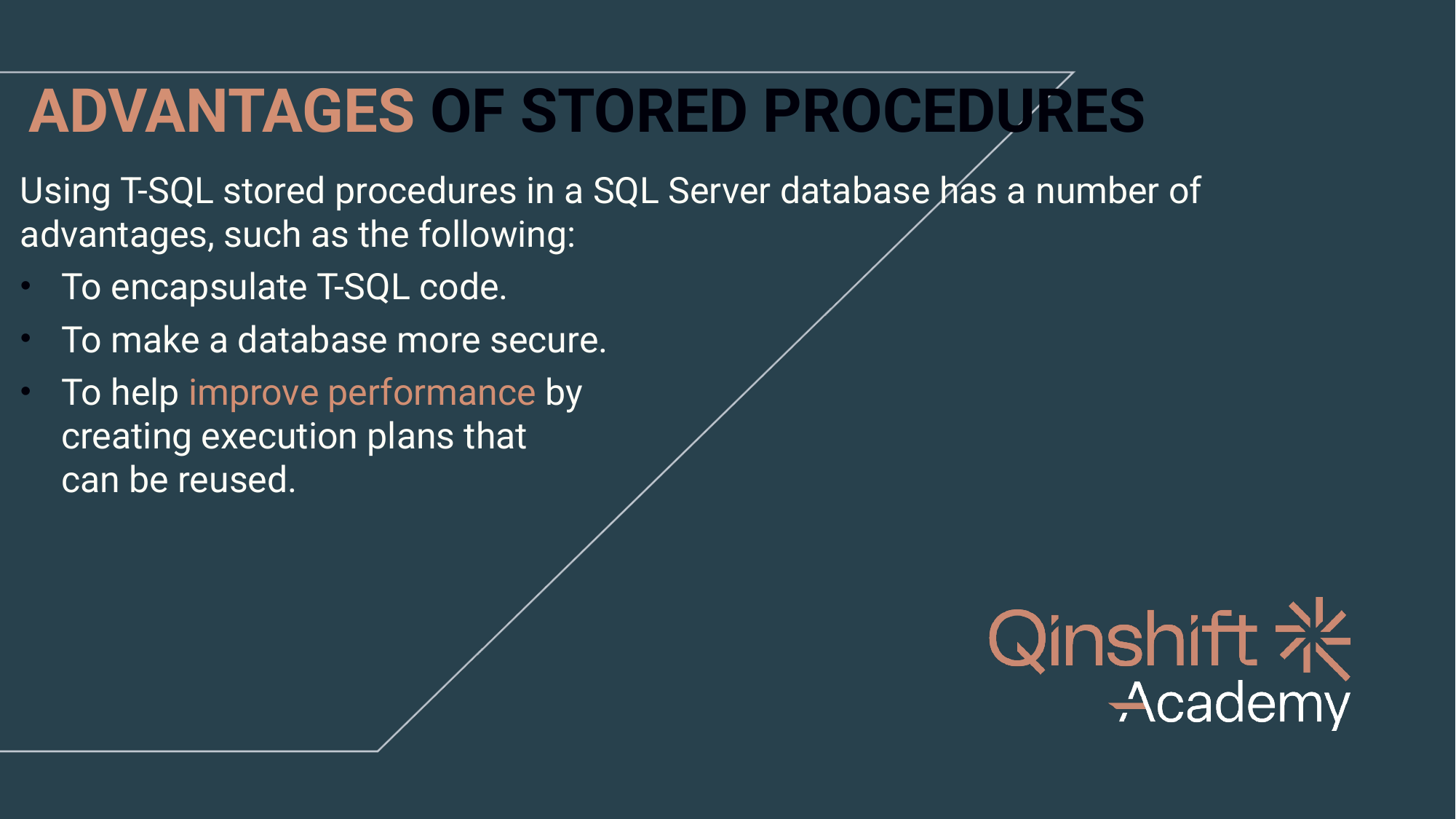

ADVANTAGES OF STORED PROCEDURES
Using T-SQL stored procedures in a SQL Server database has a number of advantages, such as the following:
To encapsulate T-SQL code.
To make a database more secure.
To help improve performance by
creating execution plans that
can be reused.